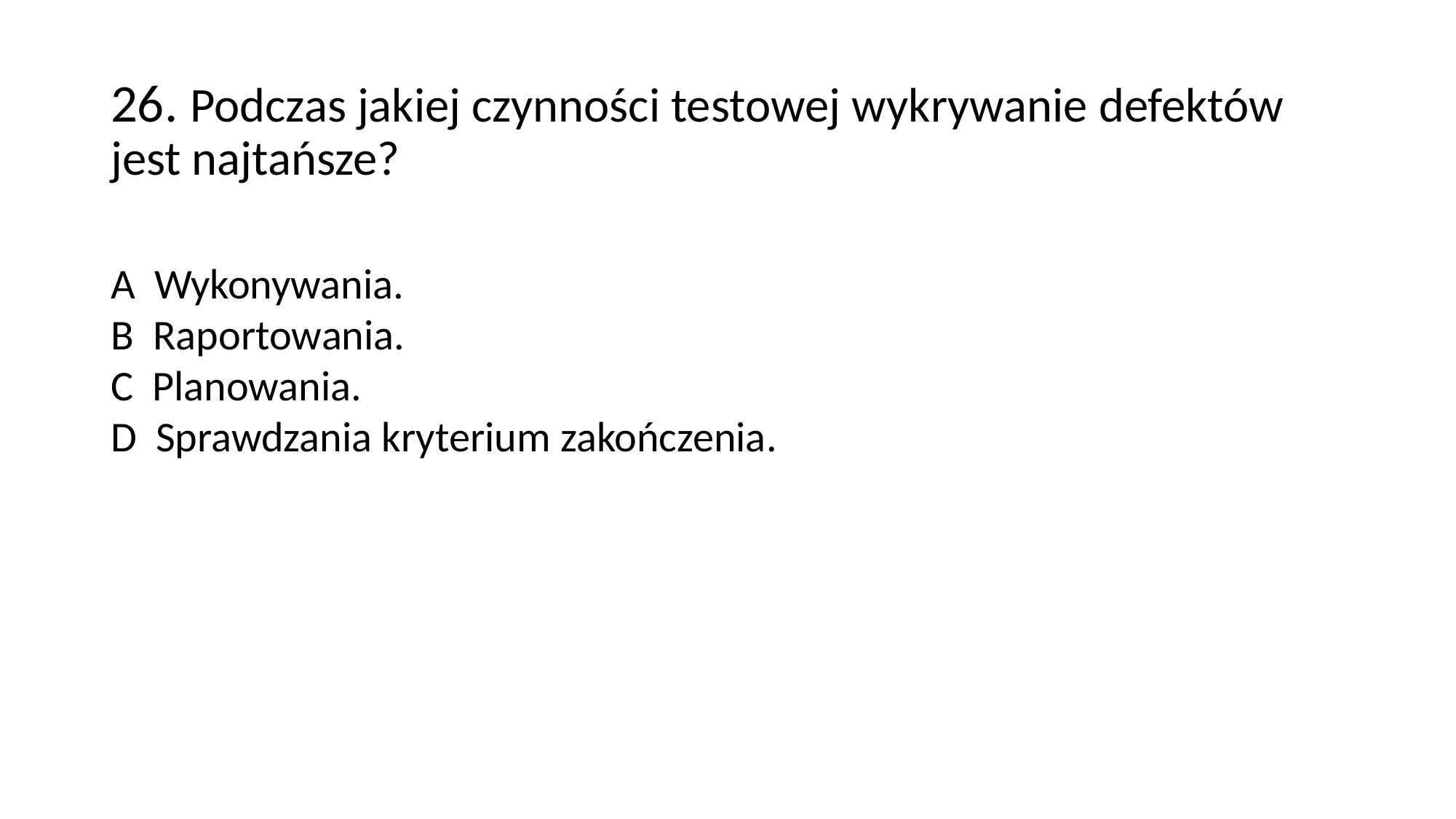

26. Podczas jakiej czynności testowej wykrywanie defektów jest najtańsze?

A  Wykonywania.
B  Raportowania.
C  Planowania.
D  Sprawdzania kryterium zakończenia.